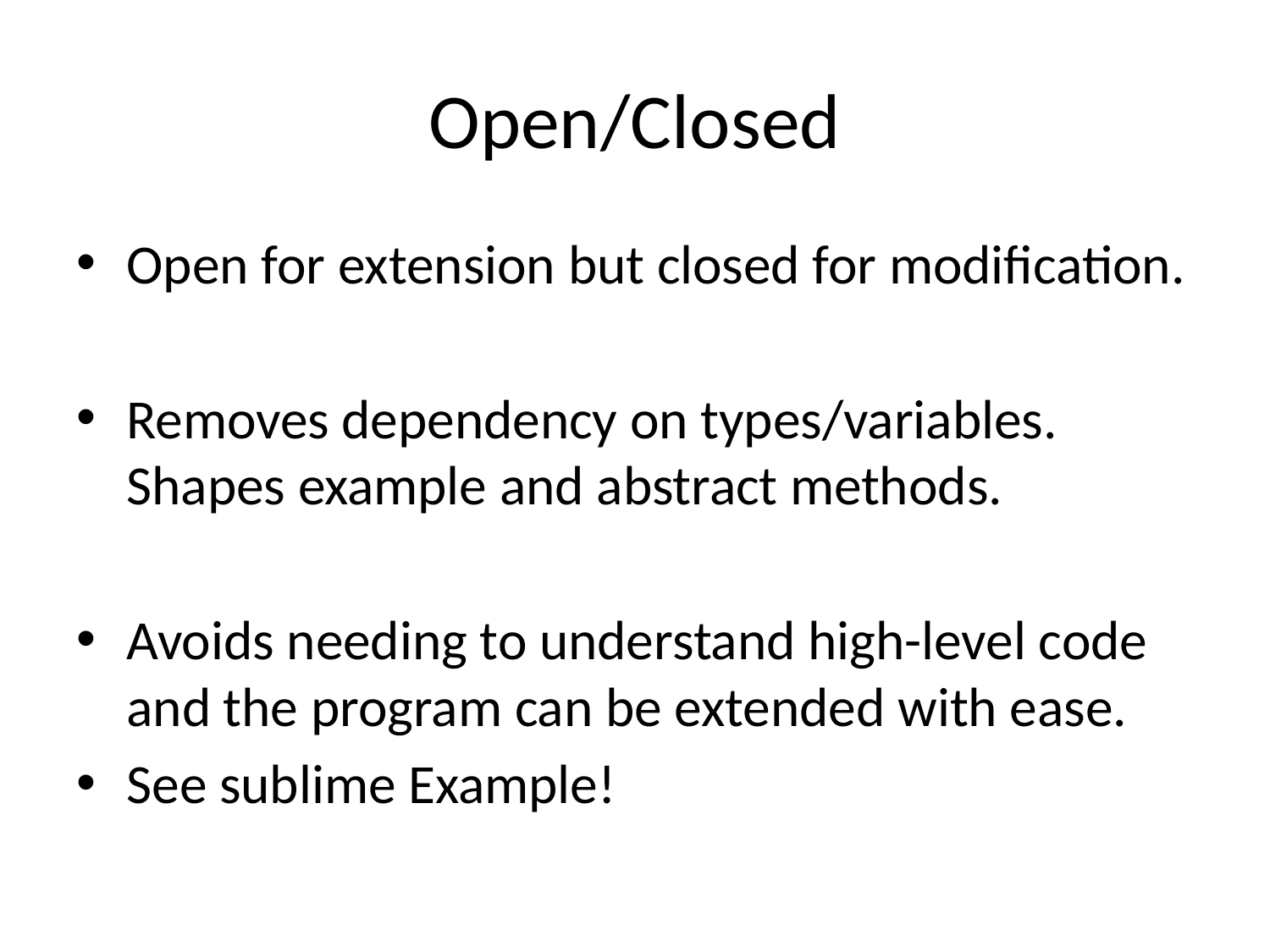

# Open/Closed
Open for extension but closed for modification.

Removes dependency on types/variables. Shapes example and abstract methods.

Avoids needing to understand high-level code and the program can be extended with ease.
See sublime Example!